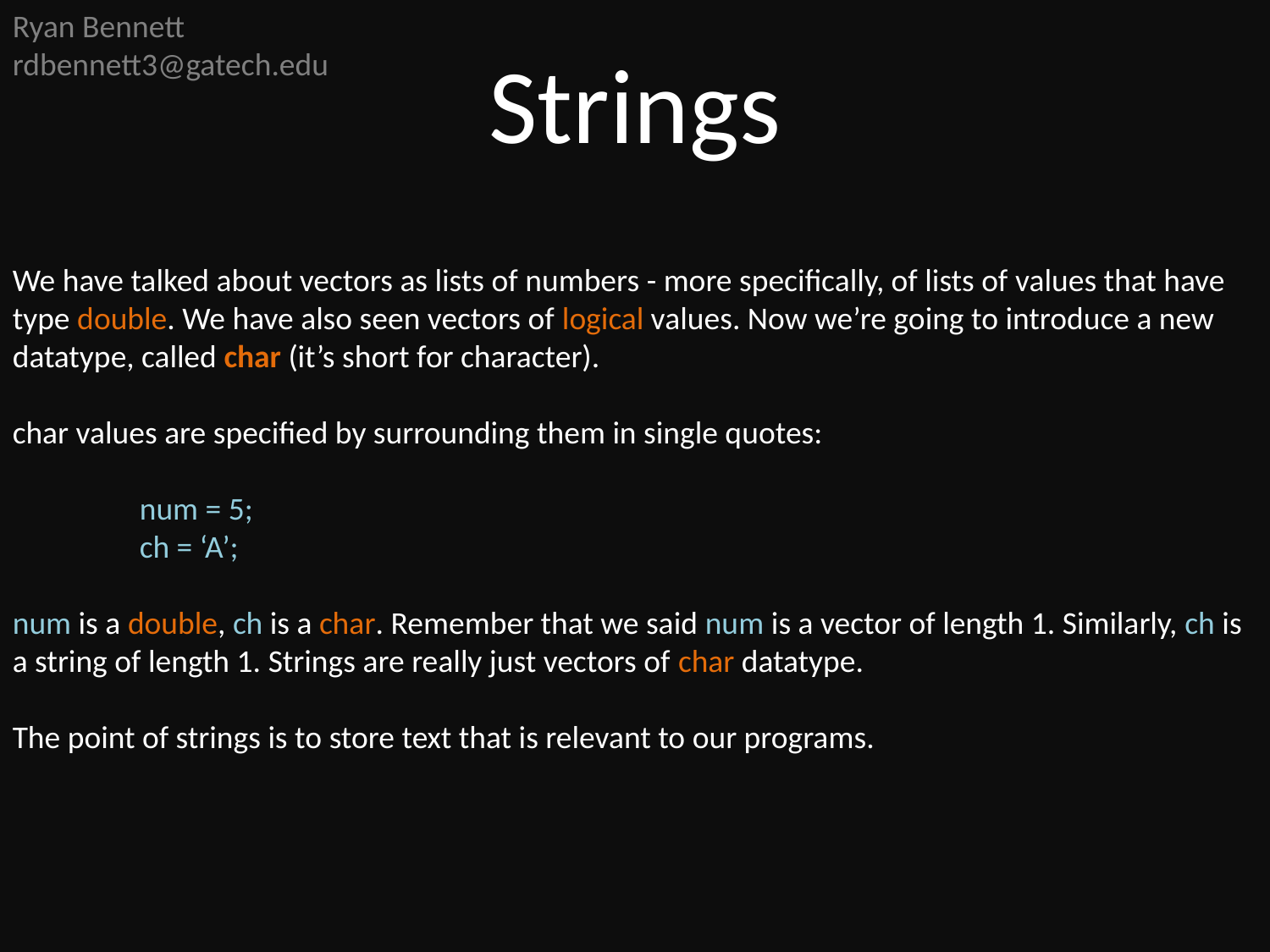

Ryan Bennett
rdbennett3@gatech.edu
Strings
We have talked about vectors as lists of numbers - more specifically, of lists of values that have type double. We have also seen vectors of logical values. Now we’re going to introduce a new datatype, called char (it’s short for character).

char values are specified by surrounding them in single quotes:

	num = 5;
	ch = ‘A’;

num is a double, ch is a char. Remember that we said num is a vector of length 1. Similarly, ch is a string of length 1. Strings are really just vectors of char datatype.

The point of strings is to store text that is relevant to our programs.